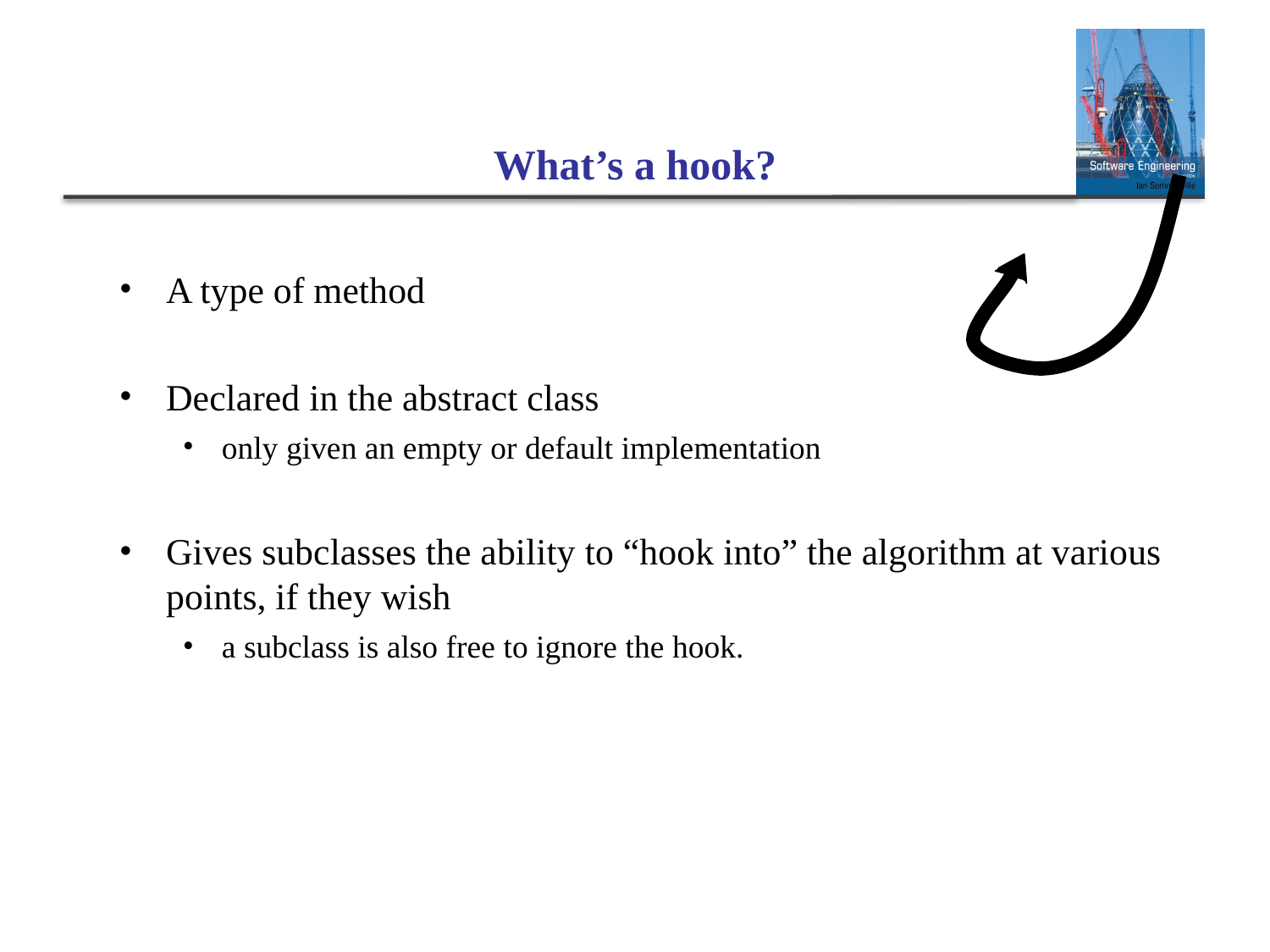

What’s a hook?

A type of method

Declared in the abstract class
only given an empty or default implementation

Gives subclasses the ability to “hook into” the algorithm at various points, if they wish
a subclass is also free to ignore the hook.